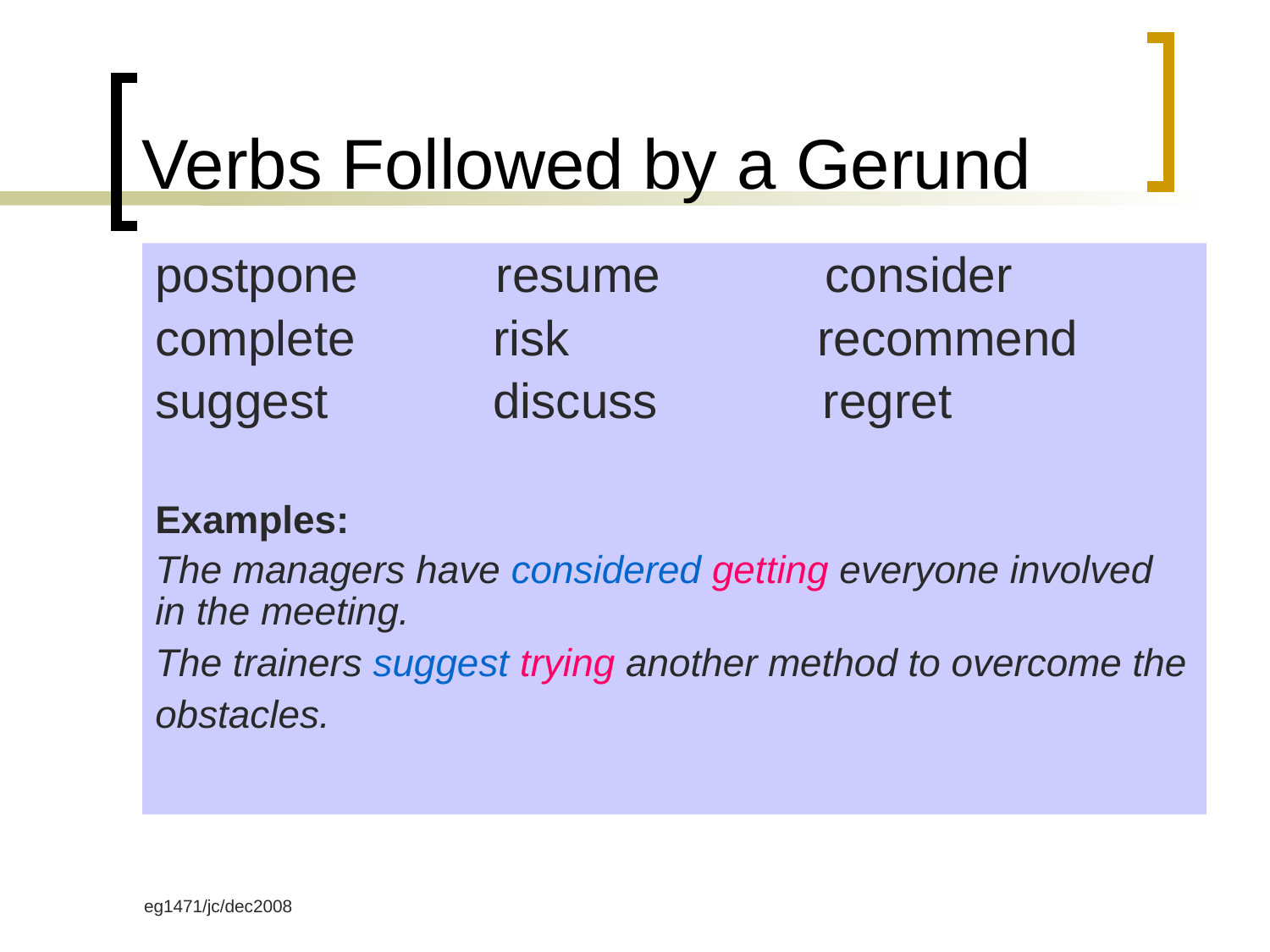

# Verbs Followed by a Gerund
postpone          resume            consider
complete          risk                  recommend
suggest            discuss            regret

Examples:
The managers have considered getting everyone involved in the meeting.
The trainers suggest trying another method to overcome the obstacles.
eg1471/jc/dec2008